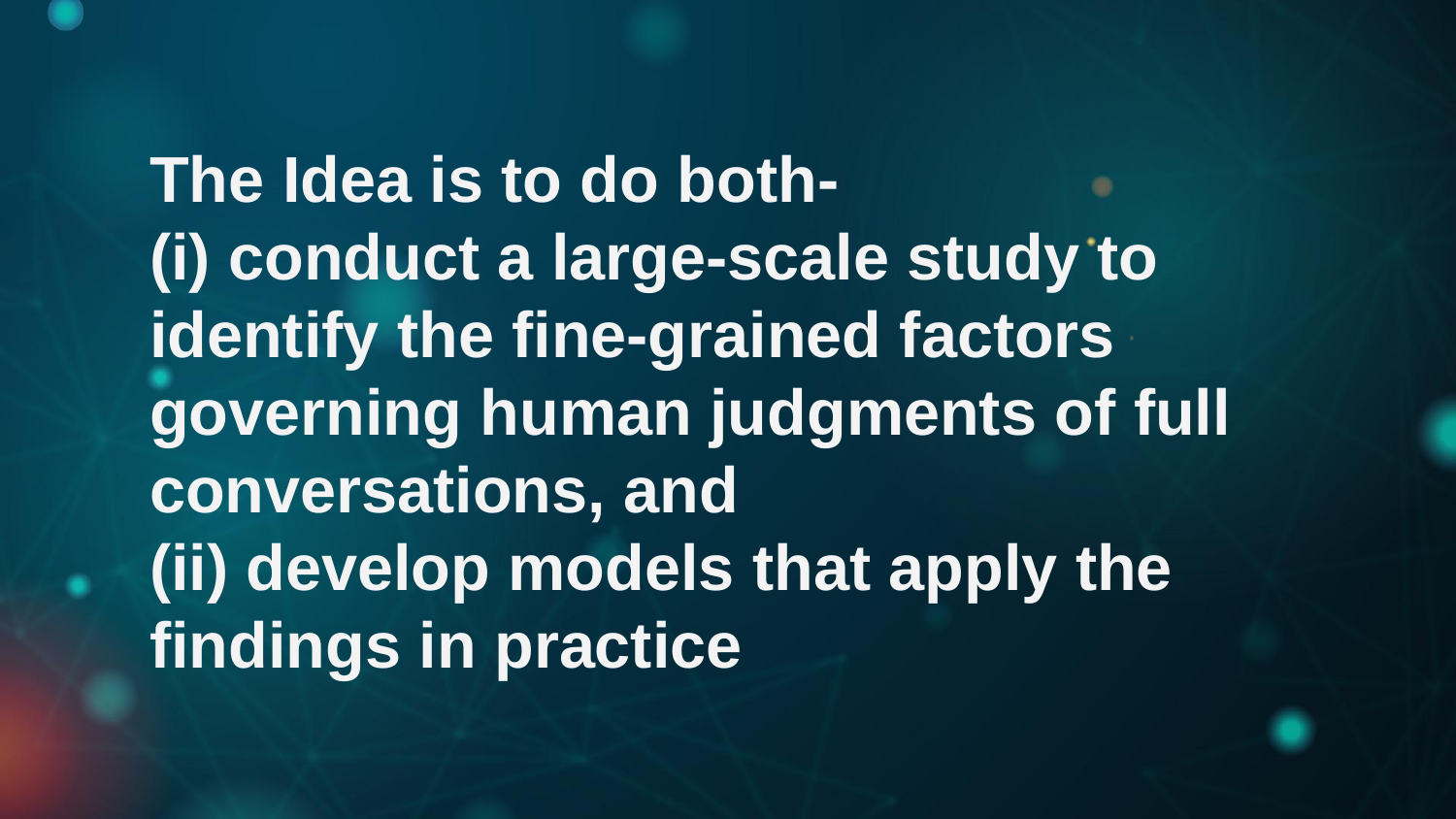

# The Idea is to do both- (i) conduct a large-scale study to identify the fine-grained factors governing human judgments of full conversations, and (ii) develop models that apply the findings in practice